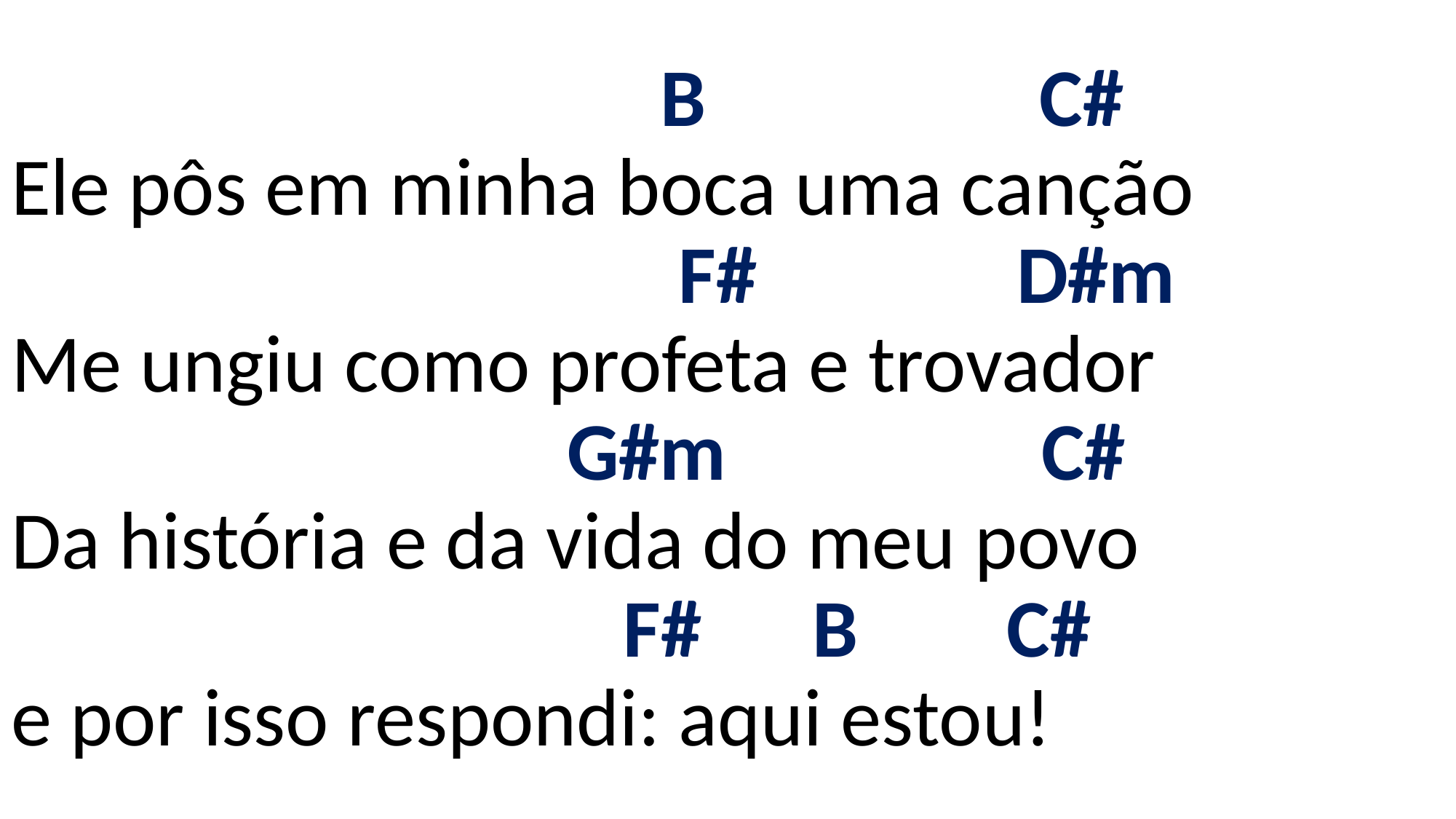

# B                  C# Ele pôs em minha boca uma canção F#              D#m Me ungiu como profeta e trovador G#m                 C# Da história e da vida do meu povo F#      B        C# e por isso respondi: aqui estou!